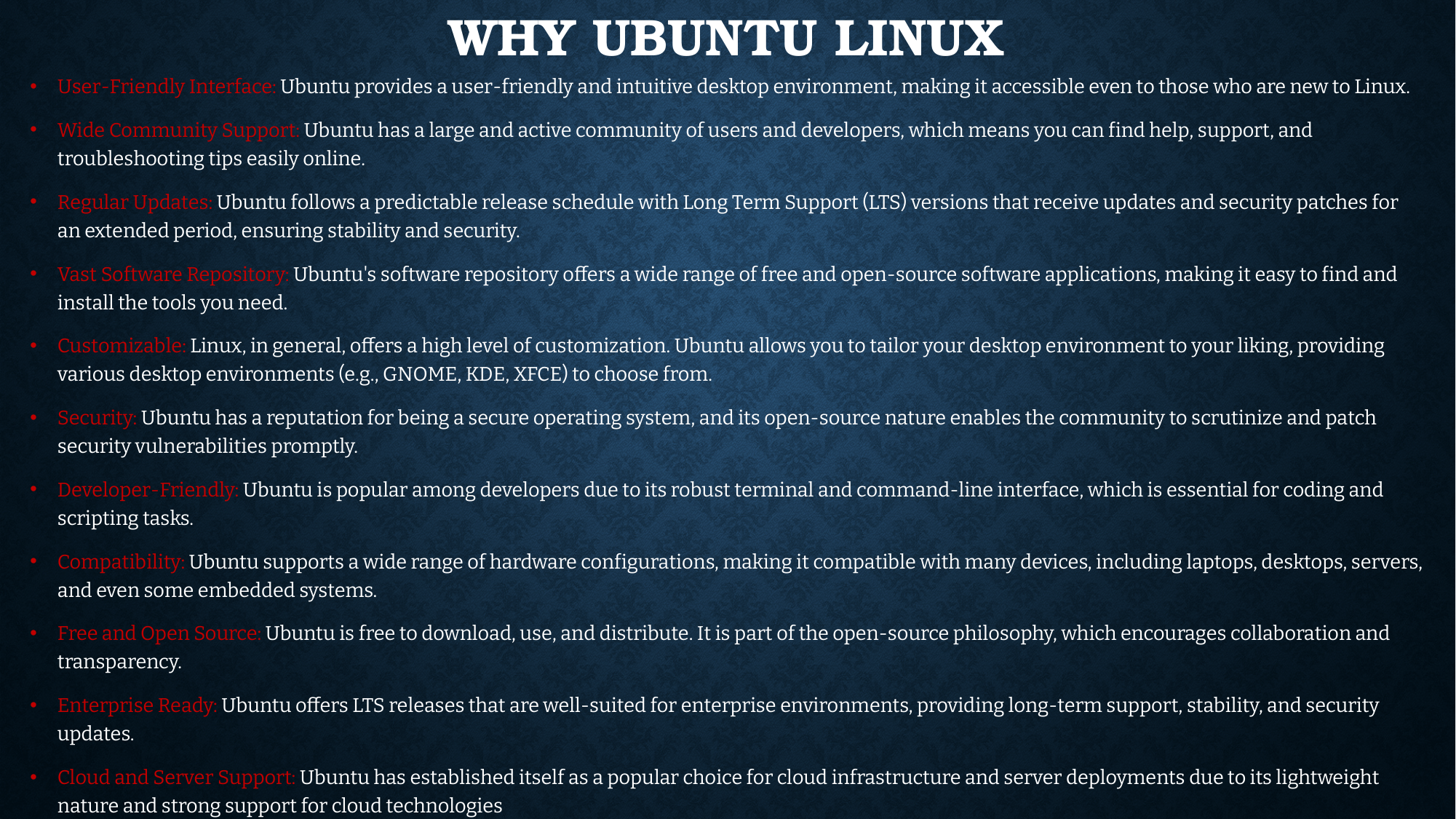

# Why UBUNTU LINUX
User-Friendly Interface: Ubuntu provides a user-friendly and intuitive desktop environment, making it accessible even to those who are new to Linux.
Wide Community Support: Ubuntu has a large and active community of users and developers, which means you can find help, support, and troubleshooting tips easily online.
Regular Updates: Ubuntu follows a predictable release schedule with Long Term Support (LTS) versions that receive updates and security patches for an extended period, ensuring stability and security.
Vast Software Repository: Ubuntu's software repository offers a wide range of free and open-source software applications, making it easy to find and install the tools you need.
Customizable: Linux, in general, offers a high level of customization. Ubuntu allows you to tailor your desktop environment to your liking, providing various desktop environments (e.g., GNOME, KDE, XFCE) to choose from.
Security: Ubuntu has a reputation for being a secure operating system, and its open-source nature enables the community to scrutinize and patch security vulnerabilities promptly.
Developer-Friendly: Ubuntu is popular among developers due to its robust terminal and command-line interface, which is essential for coding and scripting tasks.
Compatibility: Ubuntu supports a wide range of hardware configurations, making it compatible with many devices, including laptops, desktops, servers, and even some embedded systems.
Free and Open Source: Ubuntu is free to download, use, and distribute. It is part of the open-source philosophy, which encourages collaboration and transparency.
Enterprise Ready: Ubuntu offers LTS releases that are well-suited for enterprise environments, providing long-term support, stability, and security updates.
Cloud and Server Support: Ubuntu has established itself as a popular choice for cloud infrastructure and server deployments due to its lightweight nature and strong support for cloud technologies